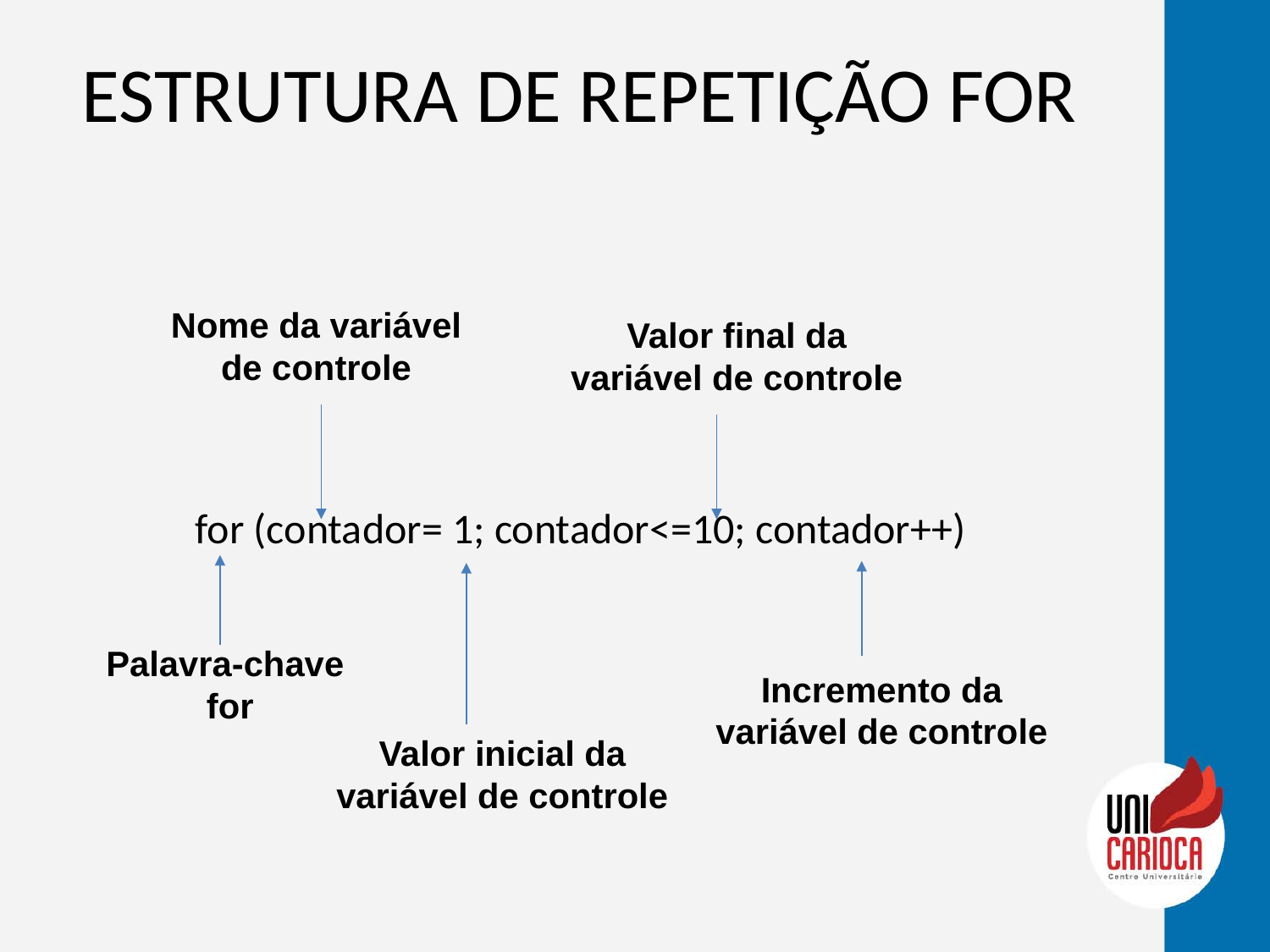

# ESTRUTURA DE REPETIÇÃO FOR

for (contador= 1; contador<=10; contador++)

Nome da variável de controle
Valor final da variável de controle
Palavra-chave
for
Incremento da variável de controle
Valor inicial da variável de controle